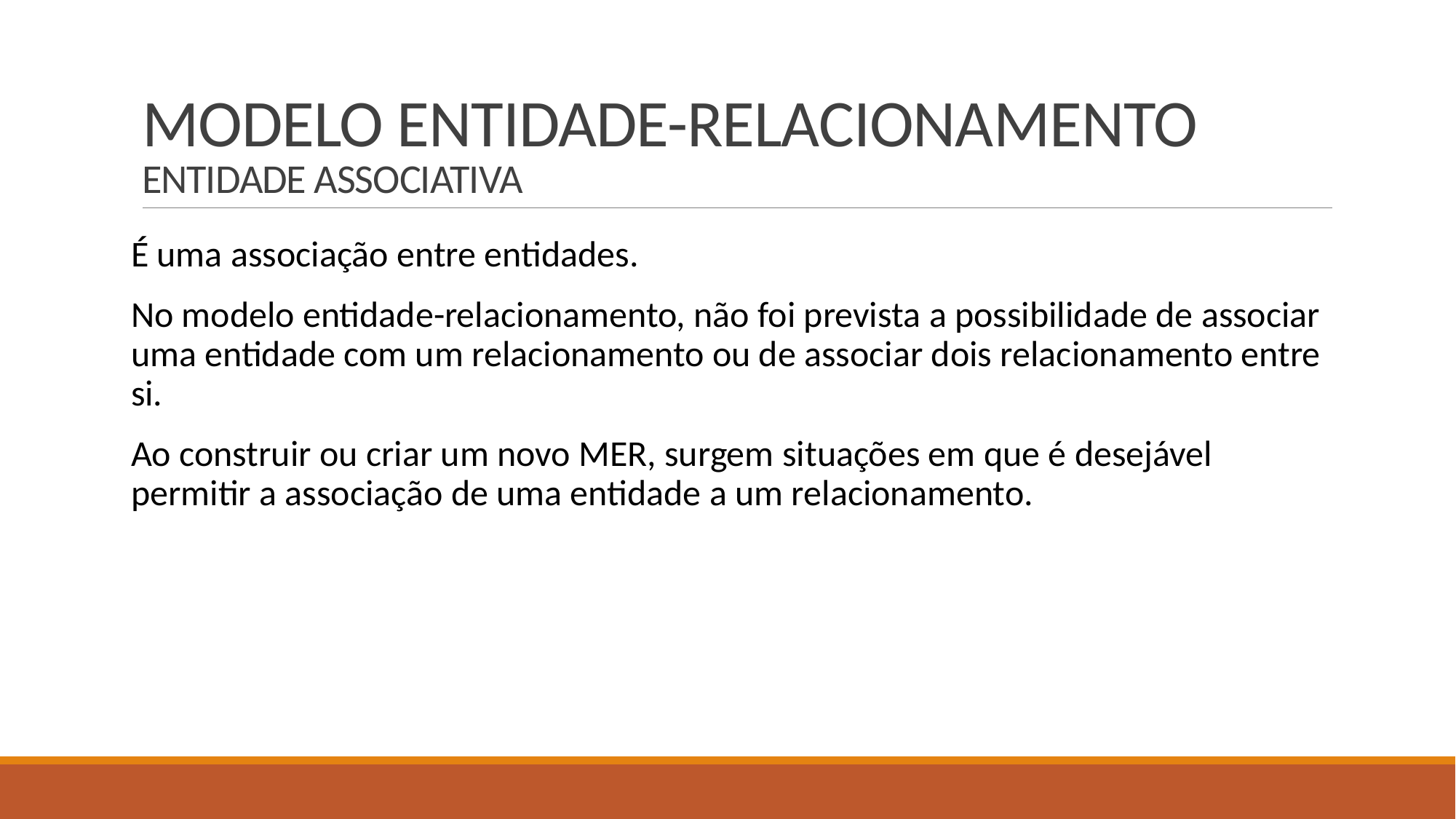

# MODELO ENTIDADE-RELACIONAMENTO ENTIDADE ASSOCIATIVA
É uma associação entre entidades.
No modelo entidade-relacionamento, não foi prevista a possibilidade de associar uma entidade com um relacionamento ou de associar dois relacionamento entre si.
Ao construir ou criar um novo MER, surgem situações em que é desejável permitir a associação de uma entidade a um relacionamento.